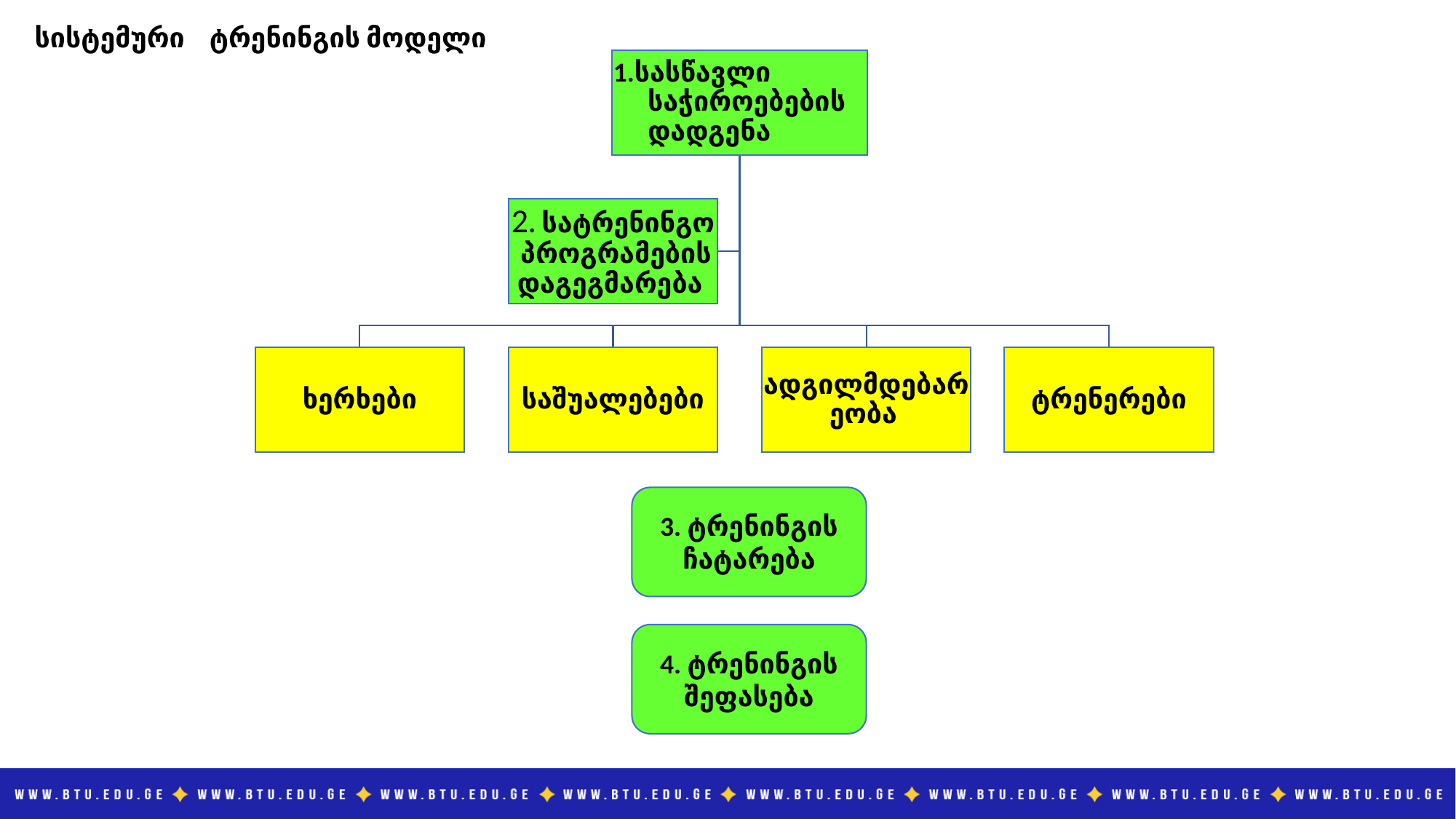

სისტემური    ტრენინგის მოდელი
1.სასწავლი საჭიროებების  დადგენა
ხერხები
საშუალებები
ადგილმდებარეობა
ტრენერები
2. სატრენინგო  პროგრამების დაგეგმარება
3. ტრენინგის ჩატარება
4. ტრენინგის შეფასება